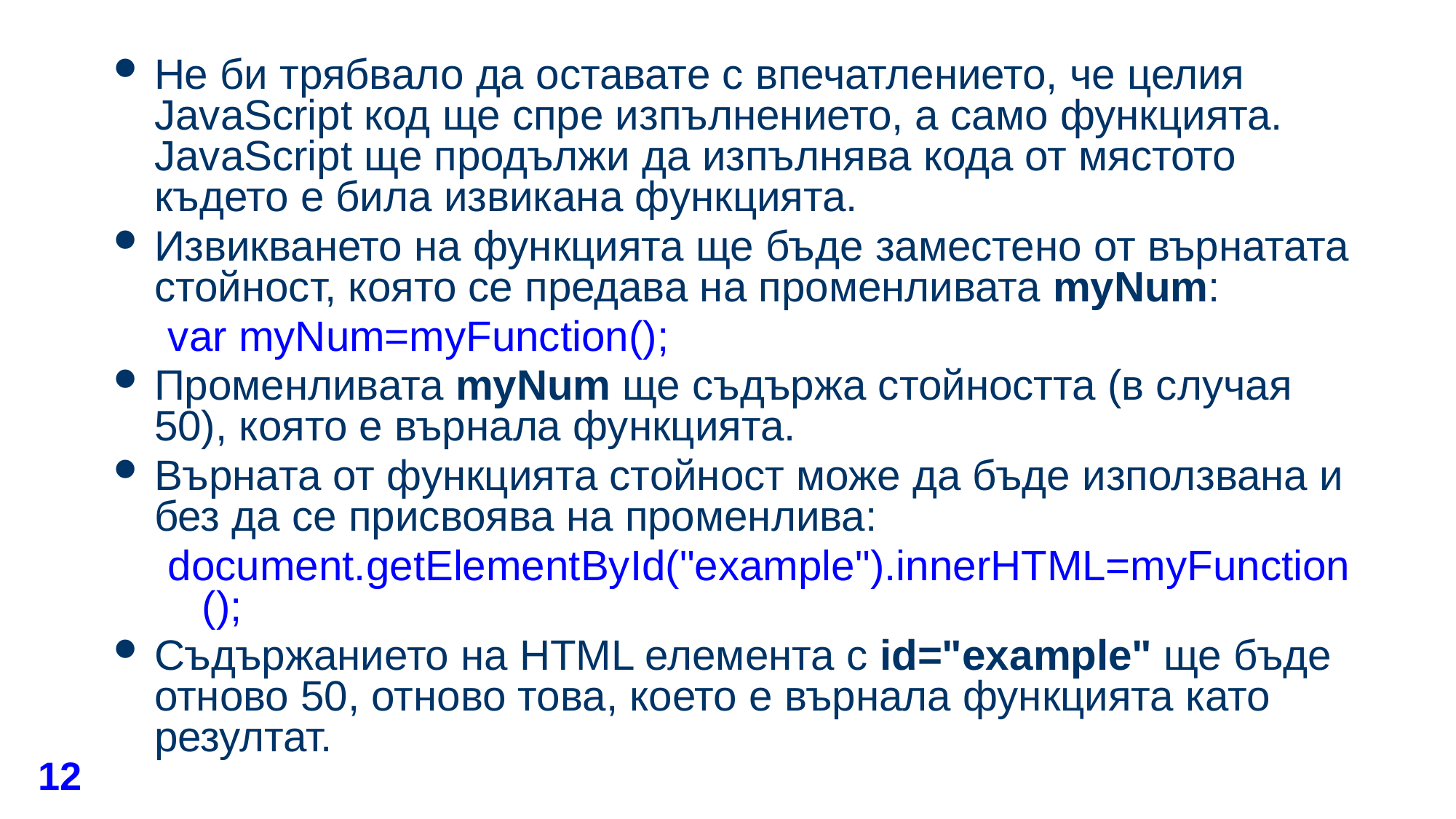

#
Не би трябвало да оставате с впечатлението, че целия JavaScript код ще спре изпълнението, а само функцията. JavaScript ще продължи да изпълнява кода от мястото където е била извикана функцията.
Извикването на функцията ще бъде заместено от върнатата стойност, която се предава на променливата myNum:
var myNum=myFunction();
Променливата myNum ще съдържа стойността (в случая 50), която е върнала функцията.
Върната от функцията стойност може да бъде използвана и без да се присвоява на променлива:
document.getElementById("example").innerHTML=myFunction();
Съдържанието на HTML елемента с id="example" ще бъде отново 50, отново това, което е върнала функцията като резултат.
12